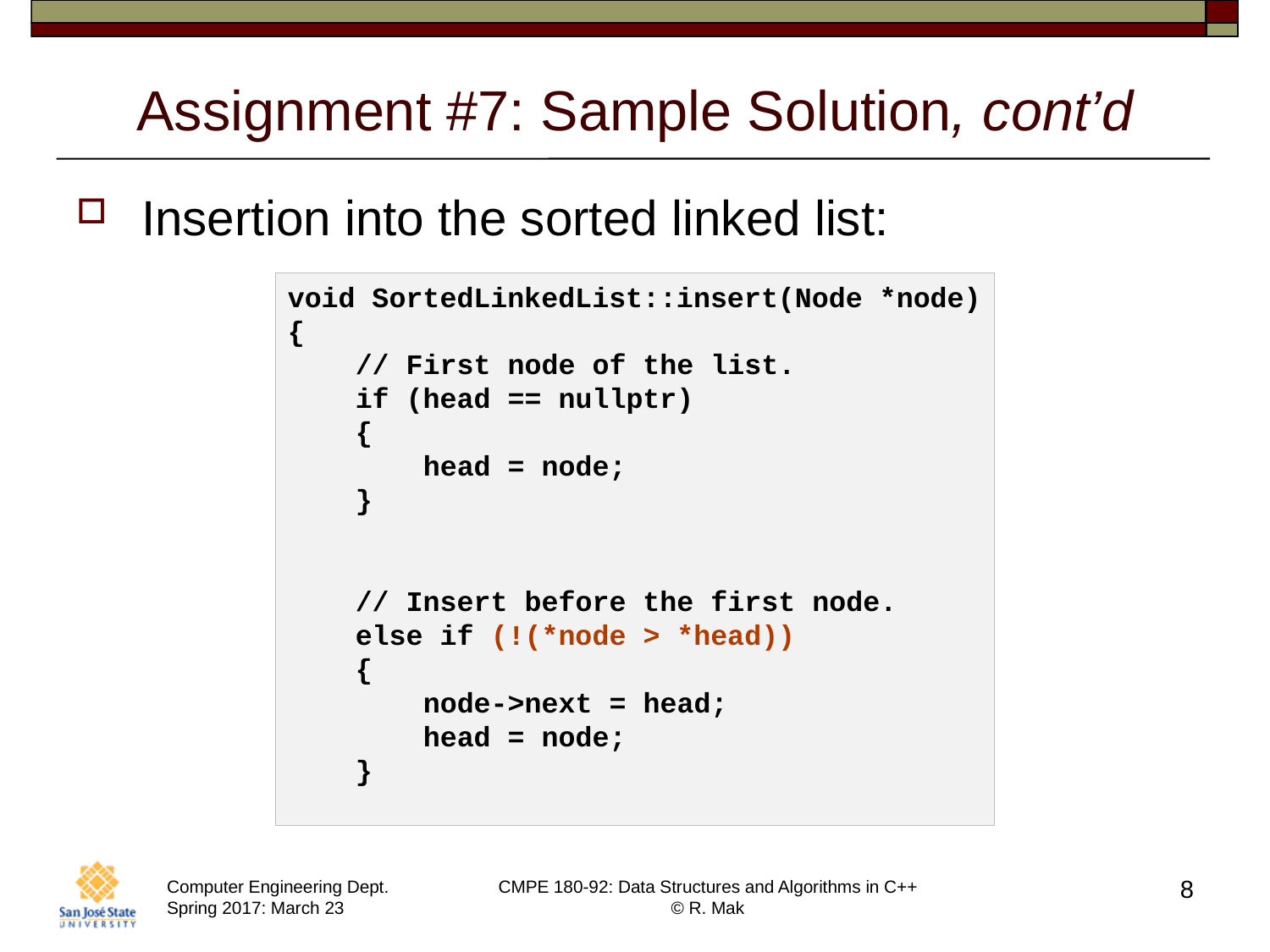

# Assignment #7: Sample Solution, cont’d
Insertion into the sorted linked list:
void SortedLinkedList::insert(Node *node)
{
    // First node of the list.
    if (head == nullptr)
    {
        head = node;
    }

    // Insert before the first node.
    else if (!(*node > *head))
    {
        node->next = head;
        head = node;
    }

8